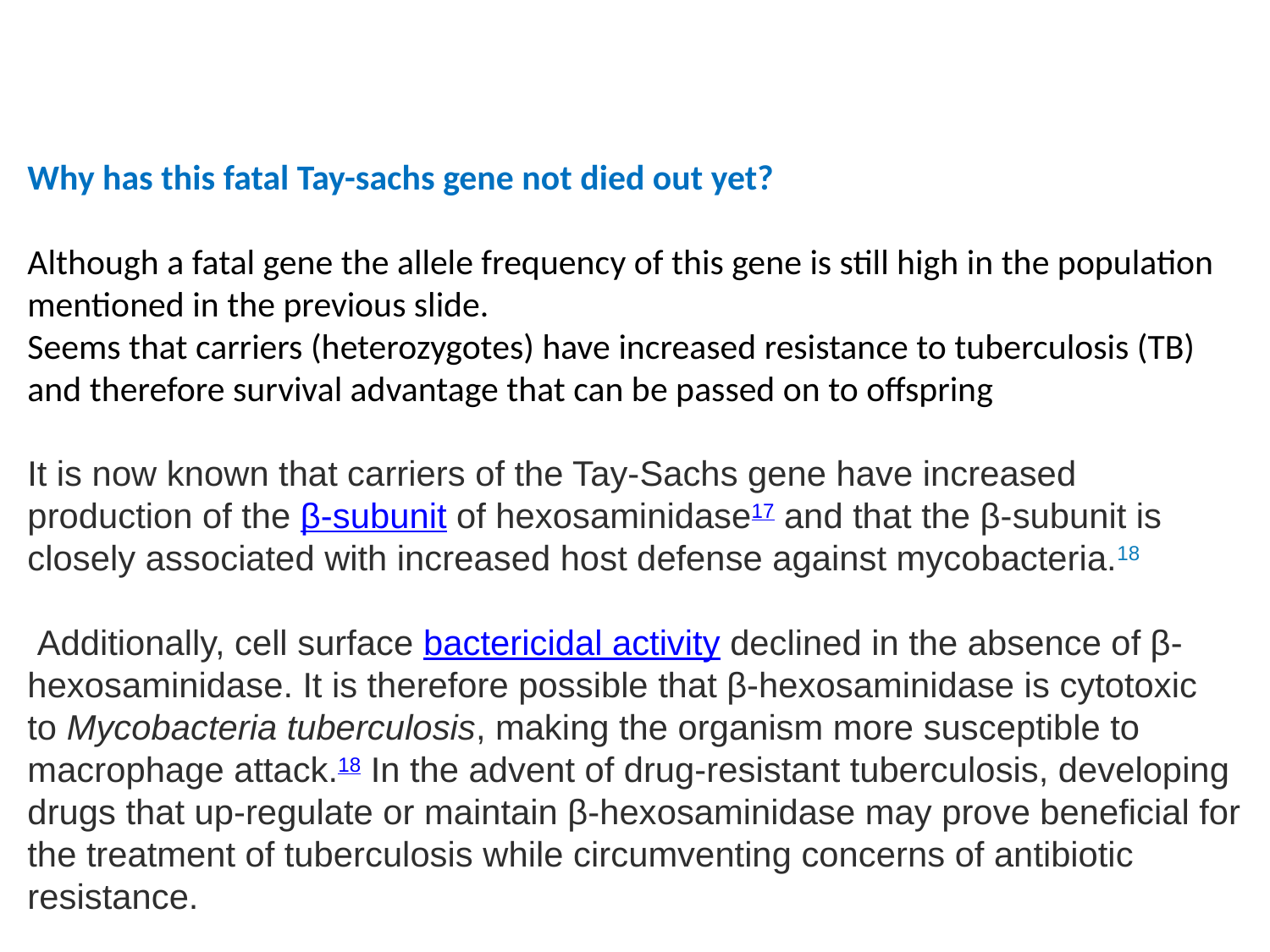

Why has this fatal Tay-sachs gene not died out yet?

Although a fatal gene the allele frequency of this gene is still high in the population mentioned in the previous slide.
Seems that carriers (heterozygotes) have increased resistance to tuberculosis (TB) and therefore survival advantage that can be passed on to offspring

It is now known that carriers of the Tay-Sachs gene have increased production of the β-subunit of hexosaminidase17 and that the β-subunit is closely associated with increased host defense against mycobacteria.18

 Additionally, cell surface bactericidal activity declined in the absence of β-hexosaminidase. It is therefore possible that β-hexosaminidase is cytotoxic to Mycobacteria tuberculosis, making the organism more susceptible to macrophage attack.18 In the advent of drug-resistant tuberculosis, developing drugs that up-regulate or maintain β-hexosaminidase may prove beneficial for the treatment of tuberculosis while circumventing concerns of antibiotic resistance.